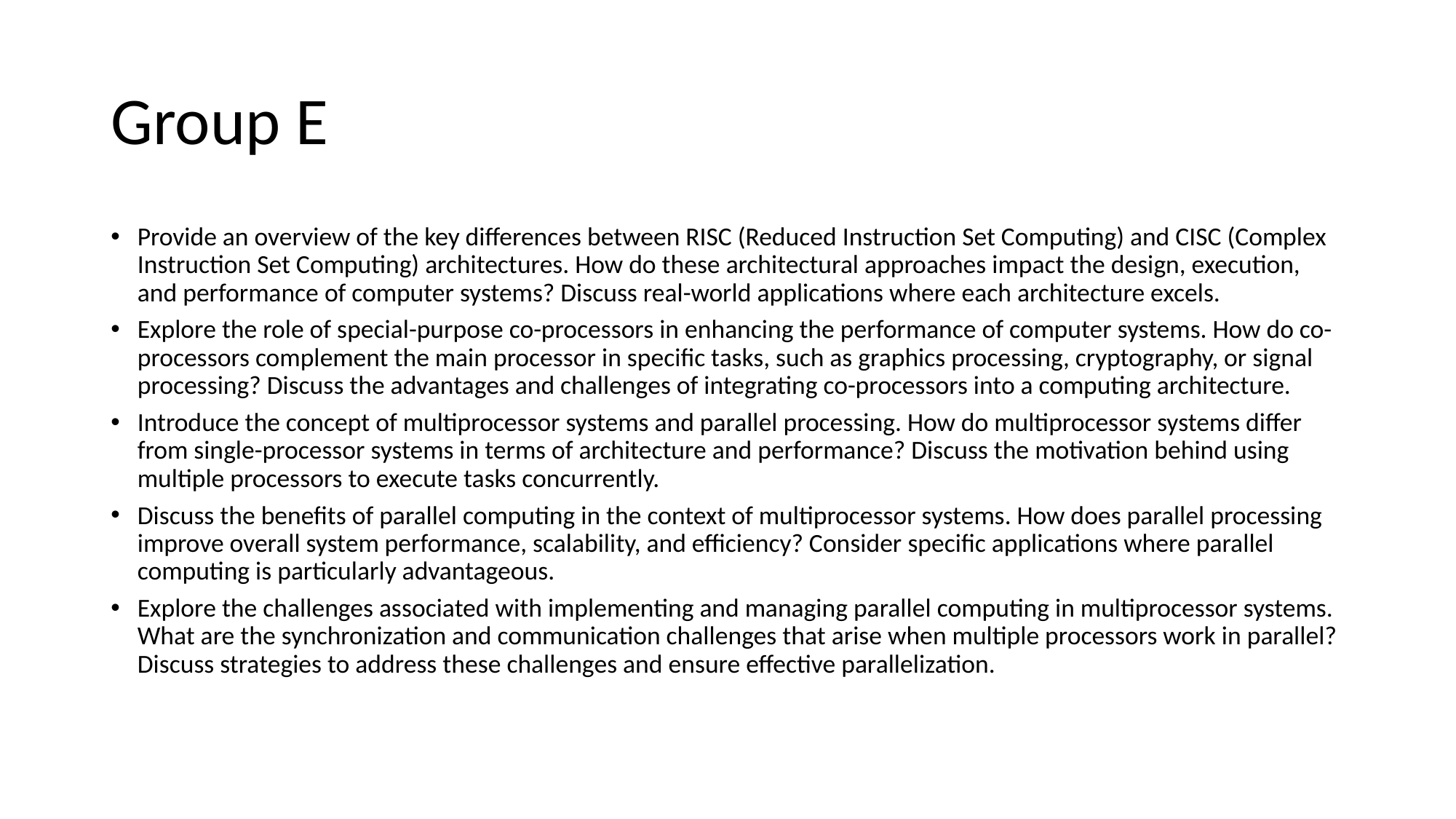

# Group E
Provide an overview of the key differences between RISC (Reduced Instruction Set Computing) and CISC (Complex Instruction Set Computing) architectures. How do these architectural approaches impact the design, execution, and performance of computer systems? Discuss real-world applications where each architecture excels.
Explore the role of special-purpose co-processors in enhancing the performance of computer systems. How do co-processors complement the main processor in specific tasks, such as graphics processing, cryptography, or signal processing? Discuss the advantages and challenges of integrating co-processors into a computing architecture.
Introduce the concept of multiprocessor systems and parallel processing. How do multiprocessor systems differ from single-processor systems in terms of architecture and performance? Discuss the motivation behind using multiple processors to execute tasks concurrently.
Discuss the benefits of parallel computing in the context of multiprocessor systems. How does parallel processing improve overall system performance, scalability, and efficiency? Consider specific applications where parallel computing is particularly advantageous.
Explore the challenges associated with implementing and managing parallel computing in multiprocessor systems. What are the synchronization and communication challenges that arise when multiple processors work in parallel? Discuss strategies to address these challenges and ensure effective parallelization.